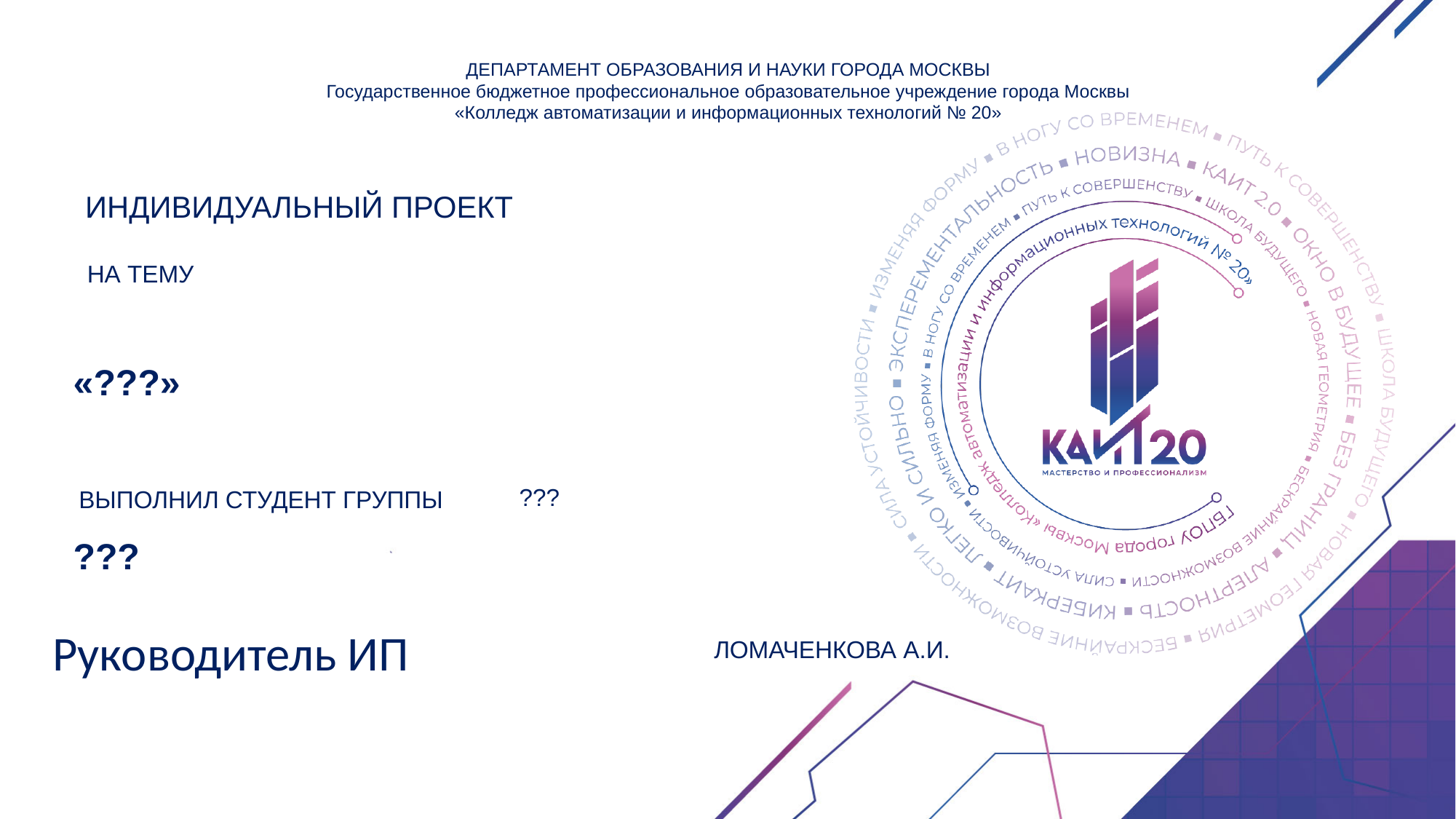

ИНДИВИДУАЛЬНЫЙ ПРОЕКТ
# «???»
???
???
Руководитель ИП

ЛОМАЧЕНКОВА А.И.